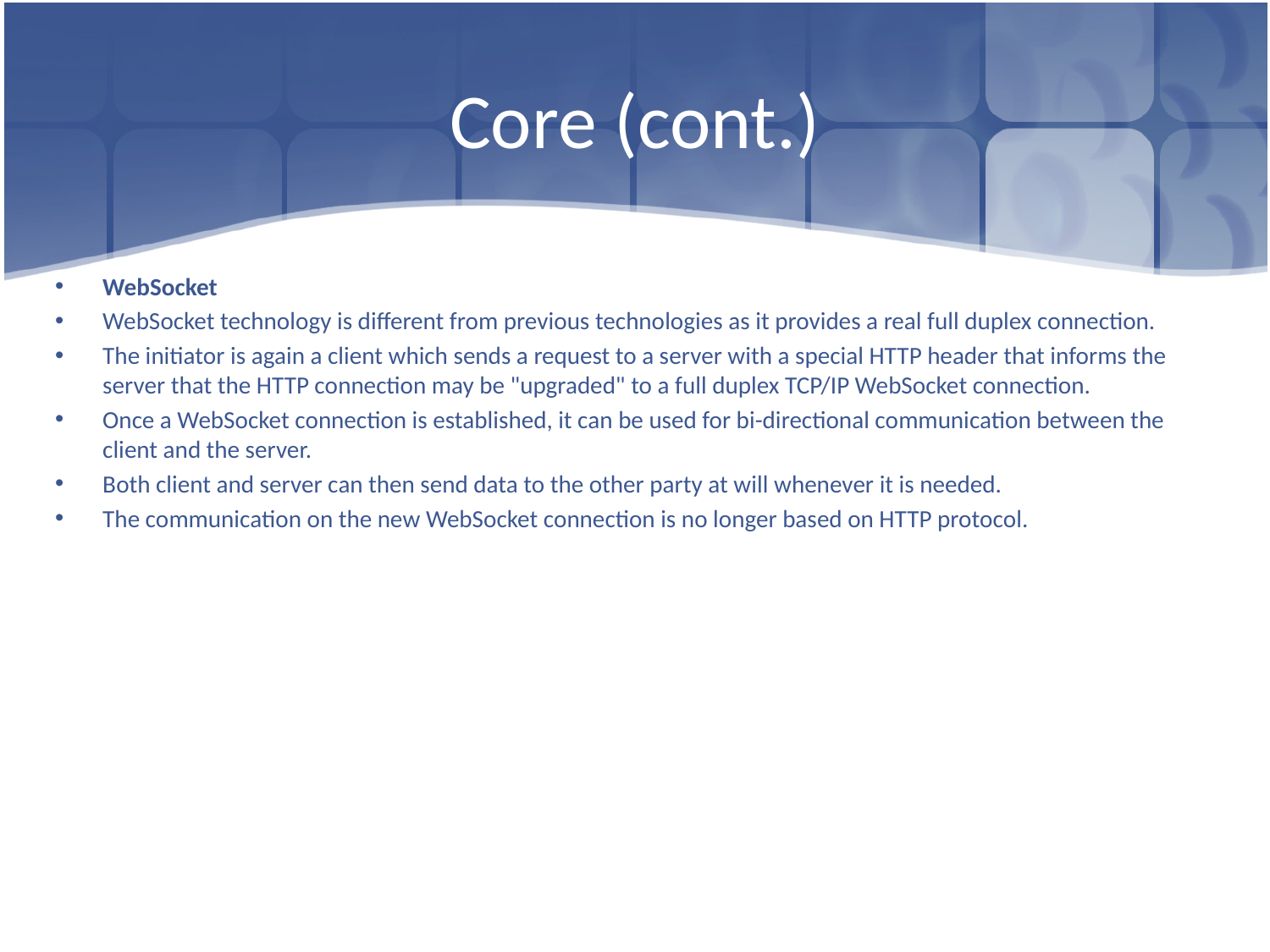

# Core (cont.)
WebSocket
WebSocket technology is different from previous technologies as it provides a real full duplex connection.
The initiator is again a client which sends a request to a server with a special HTTP header that informs the server that the HTTP connection may be "upgraded" to a full duplex TCP/IP WebSocket connection.
Once a WebSocket connection is established, it can be used for bi-directional communication between the client and the server.
Both client and server can then send data to the other party at will whenever it is needed.
The communication on the new WebSocket connection is no longer based on HTTP protocol.